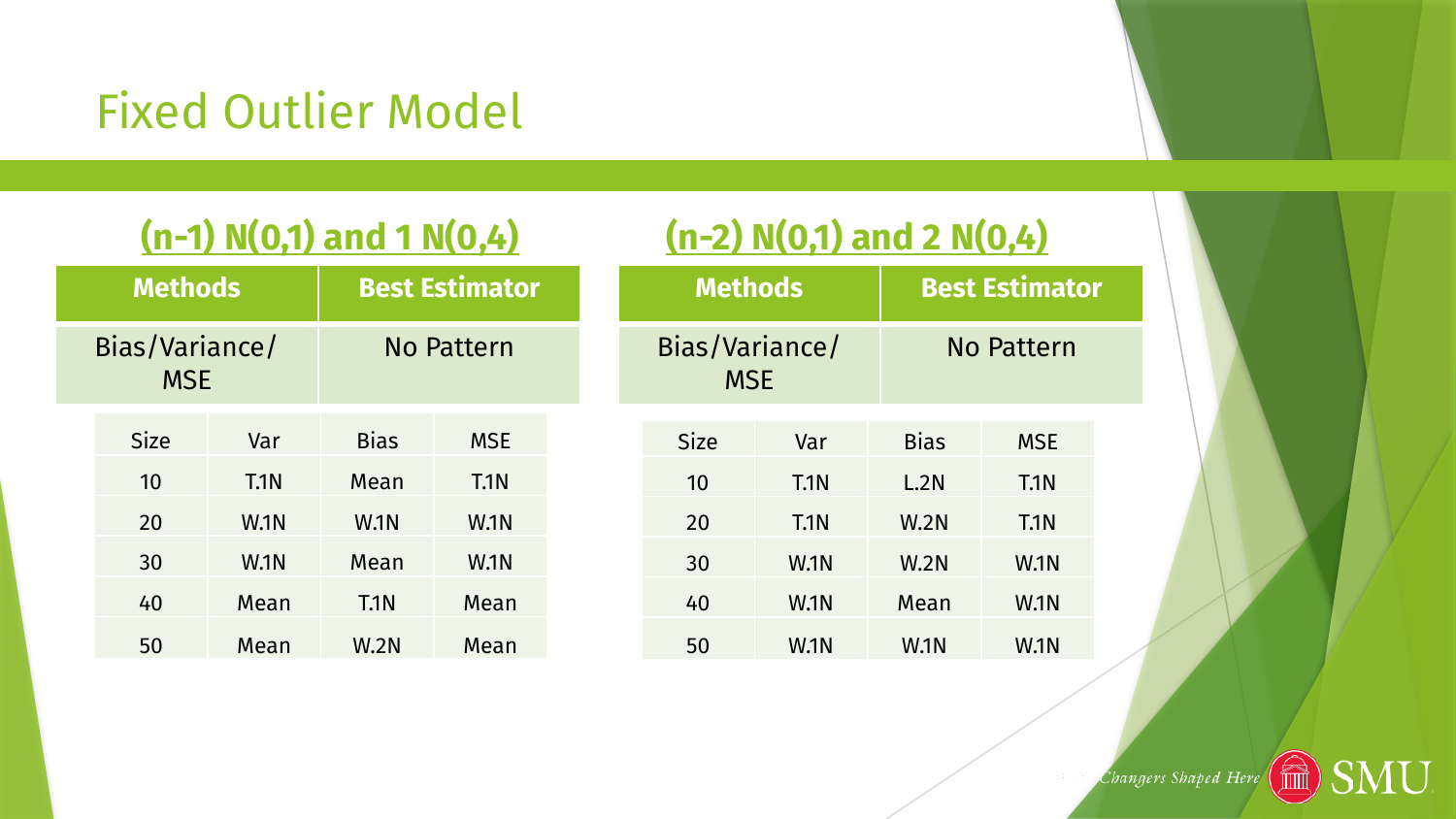

# Fixed Outlier Model
(n-1) N(0,1) and 1 N(0,4)
(n-2) N(0,1) and 2 N(0,4)
| Methods | Best Estimator |
| --- | --- |
| Bias/Variance/MSE | No Pattern |

| Methods | Best Estimator |
| --- | --- |
| Bias/Variance/MSE | No Pattern |
| Size | Var | Bias | MSE |
| --- | --- | --- | --- |
| 10 | T.1N | Mean | T.1N |
| 20 | W.1N | W.1N | W.1N |
| 30 | W.1N | Mean | W.1N |
| 40 | Mean | T.1N | Mean |
| 50 | Mean | W.2N | Mean |
| Size | Var | Bias | MSE |
| --- | --- | --- | --- |
| 10 | T.1N | L.2N | T.1N |
| 20 | T.1N | W.2N | T.1N |
| 30 | W.1N | W.2N | W.1N |
| 40 | W.1N | Mean | W.1N |
| 50 | W.1N | W.1N | W.1N |